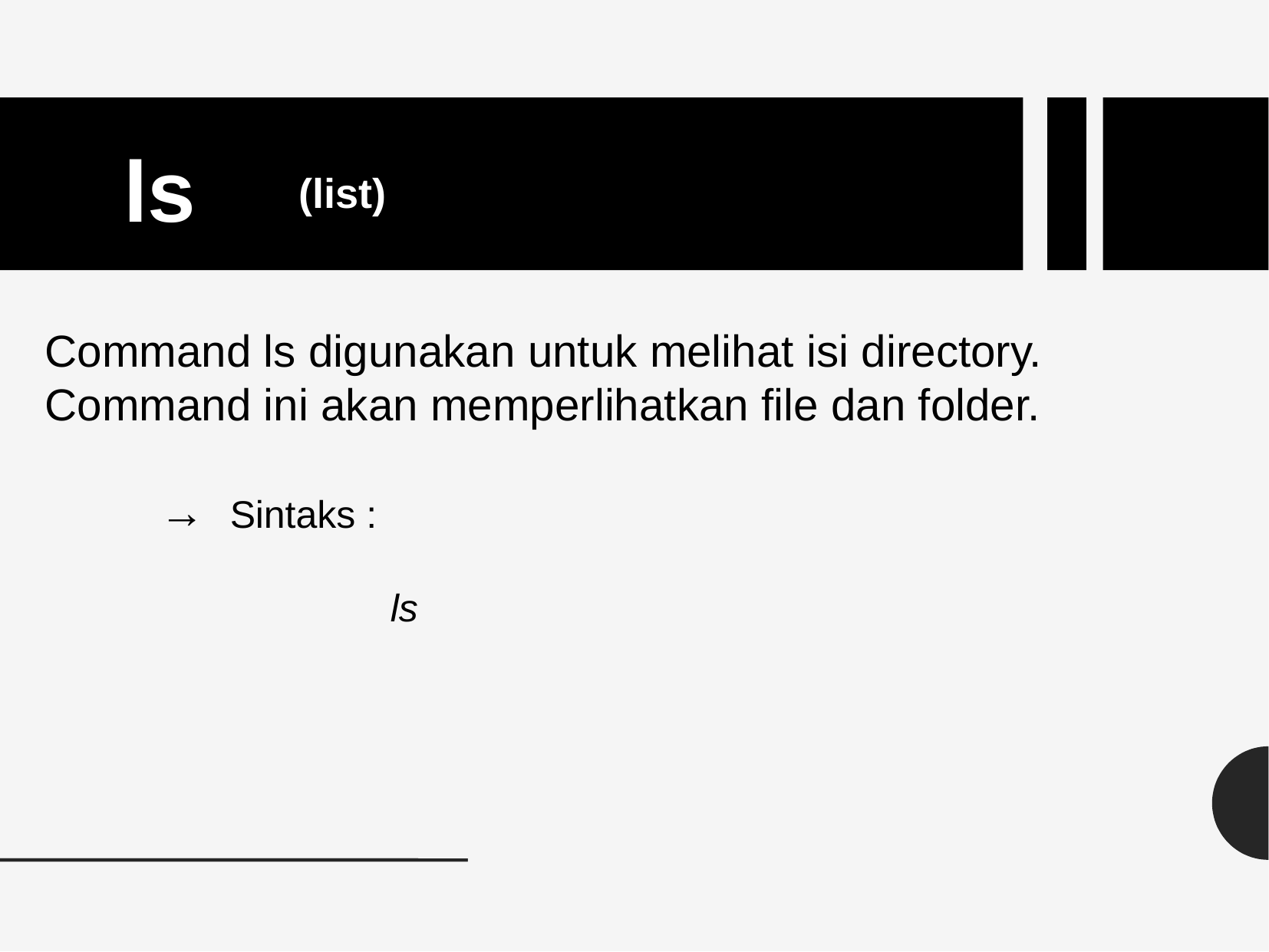

ls
(list)
Command ls digunakan untuk melihat isi directory. Command ini akan memperlihatkan file dan folder.

	→  Sintaks :

			ls